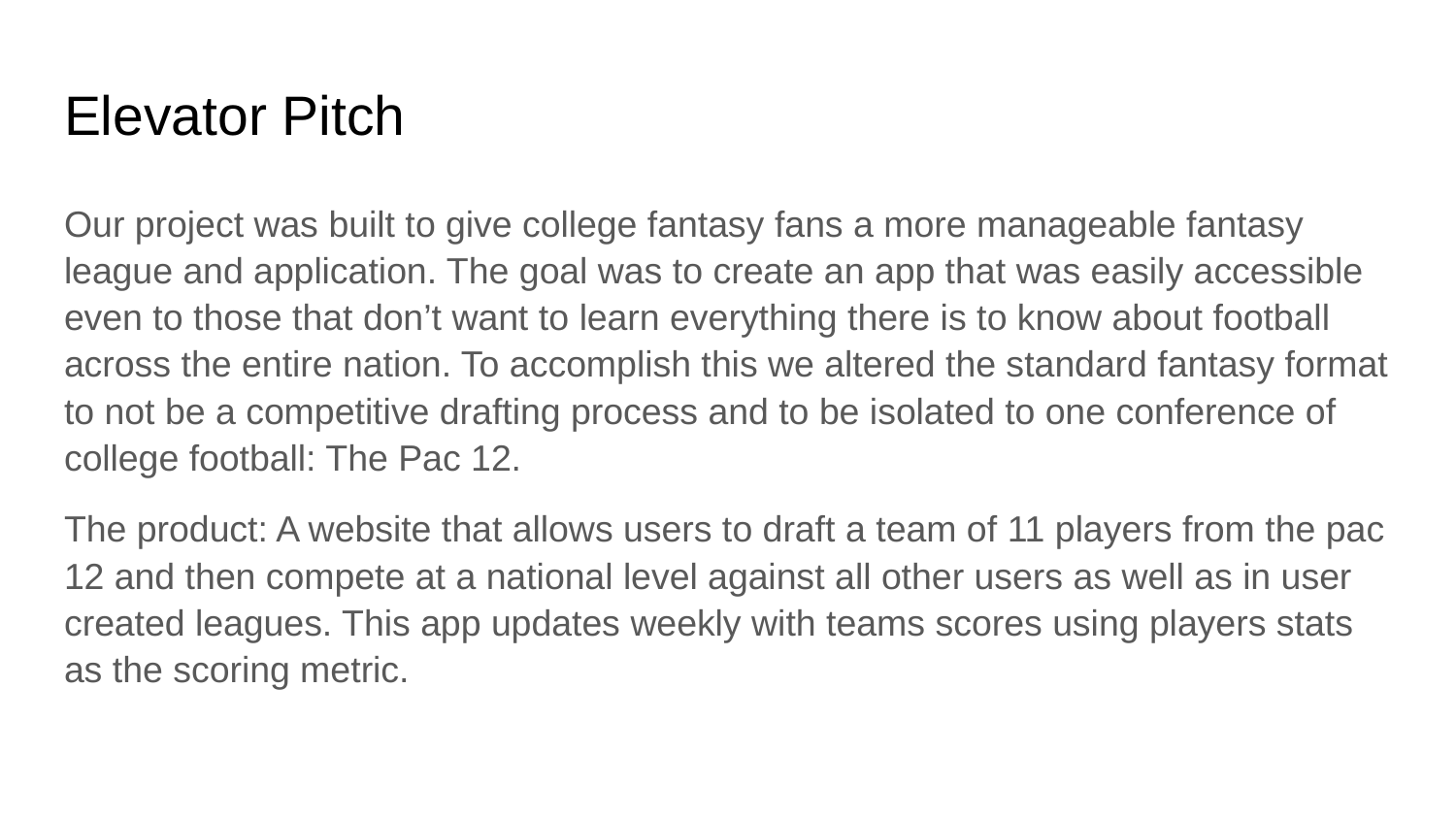

# Elevator Pitch
Our project was built to give college fantasy fans a more manageable fantasy league and application. The goal was to create an app that was easily accessible even to those that don’t want to learn everything there is to know about football across the entire nation. To accomplish this we altered the standard fantasy format to not be a competitive drafting process and to be isolated to one conference of college football: The Pac 12.
The product: A website that allows users to draft a team of 11 players from the pac 12 and then compete at a national level against all other users as well as in user created leagues. This app updates weekly with teams scores using players stats as the scoring metric.